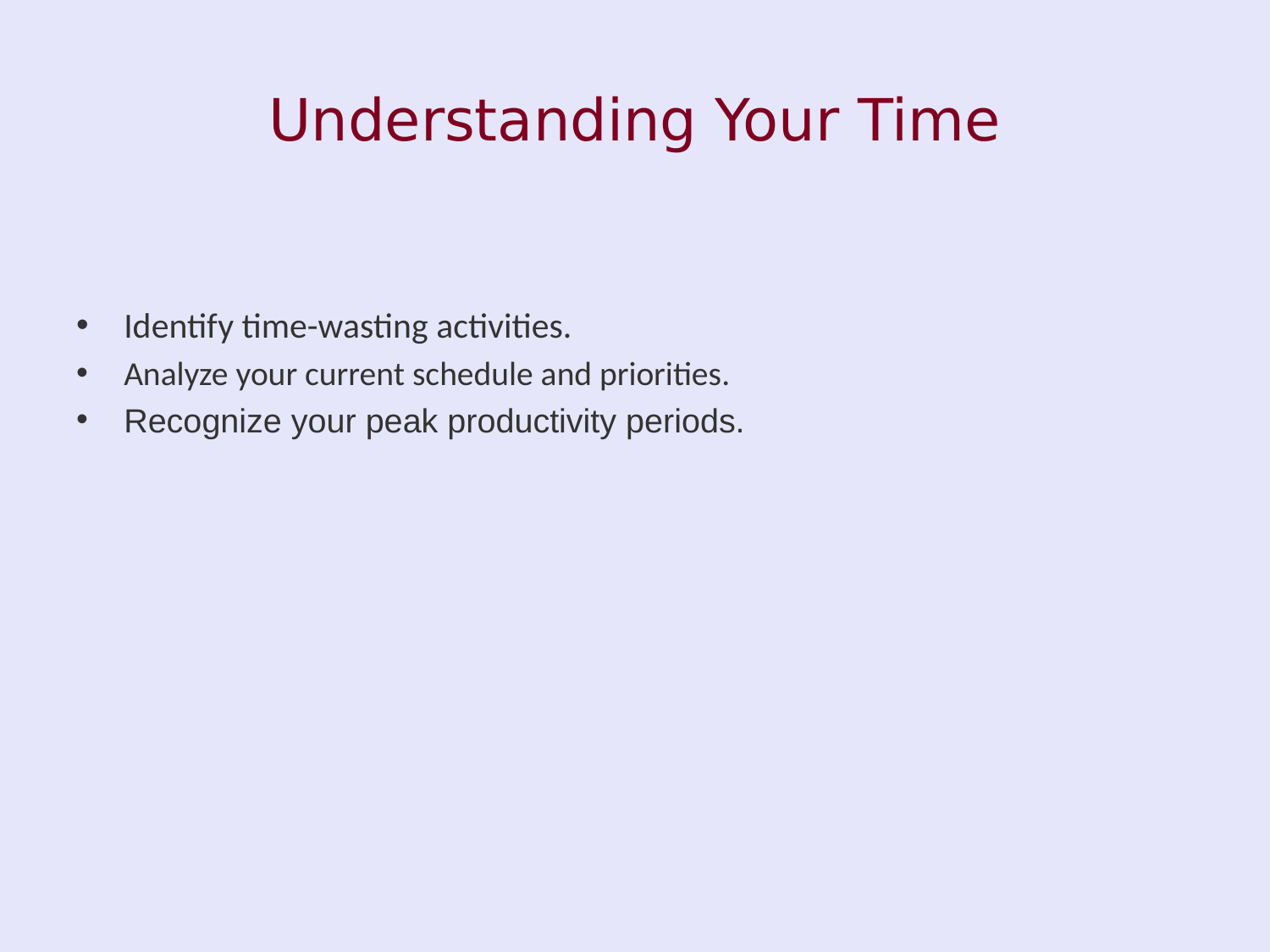

# Understanding Your Time

Identify time-wasting activities.
Analyze your current schedule and priorities.
Recognize your peak productivity periods.